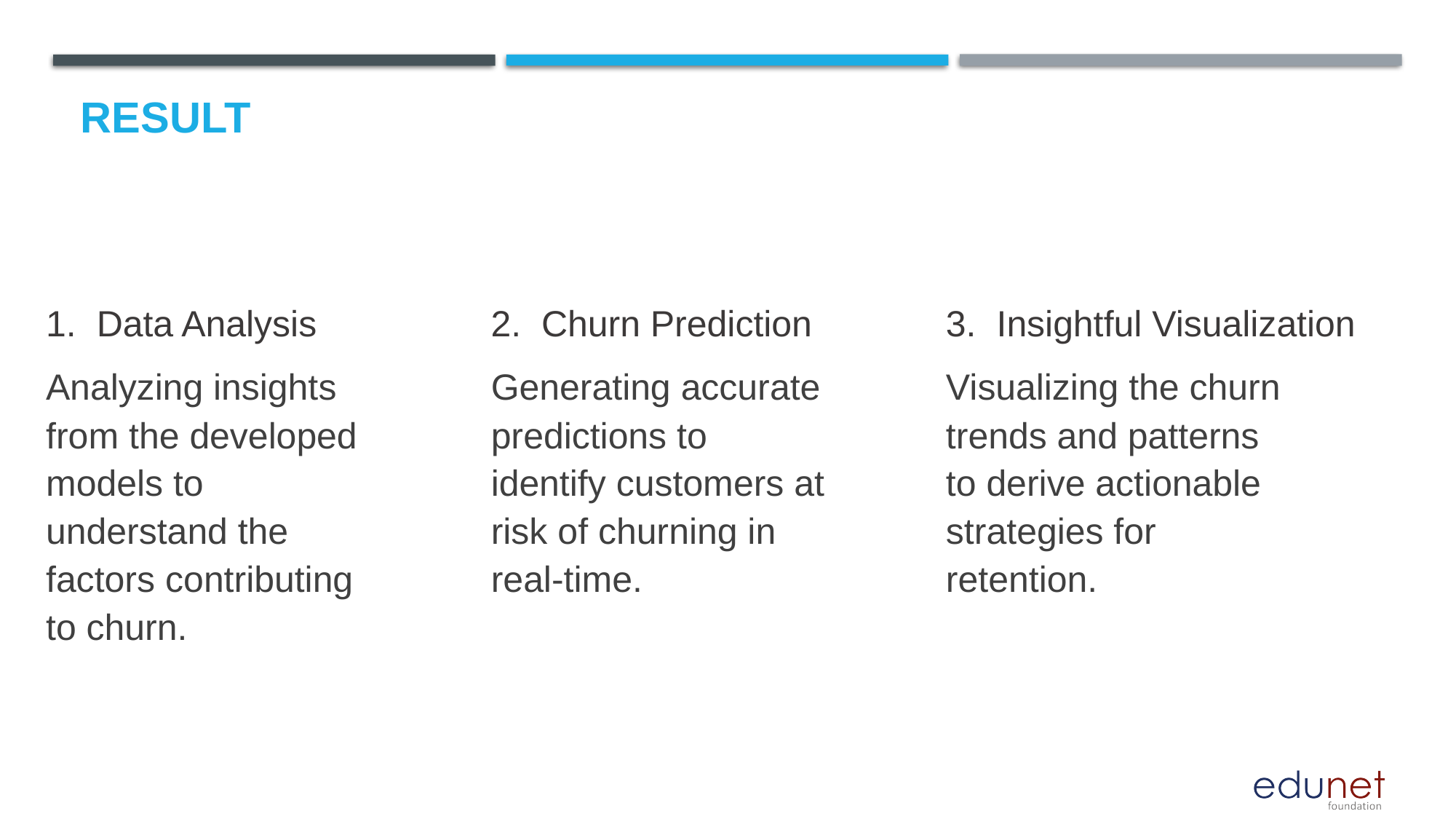

# Result
1.  Data Analysis
2.  Churn Prediction
3.  Insightful Visualization
Analyzing insights from the developed models to understand the factors contributing to churn.
Generating accurate predictions to identify customers at risk of churning in real-time.
Visualizing the churn trends and patterns to derive actionable strategies for retention.